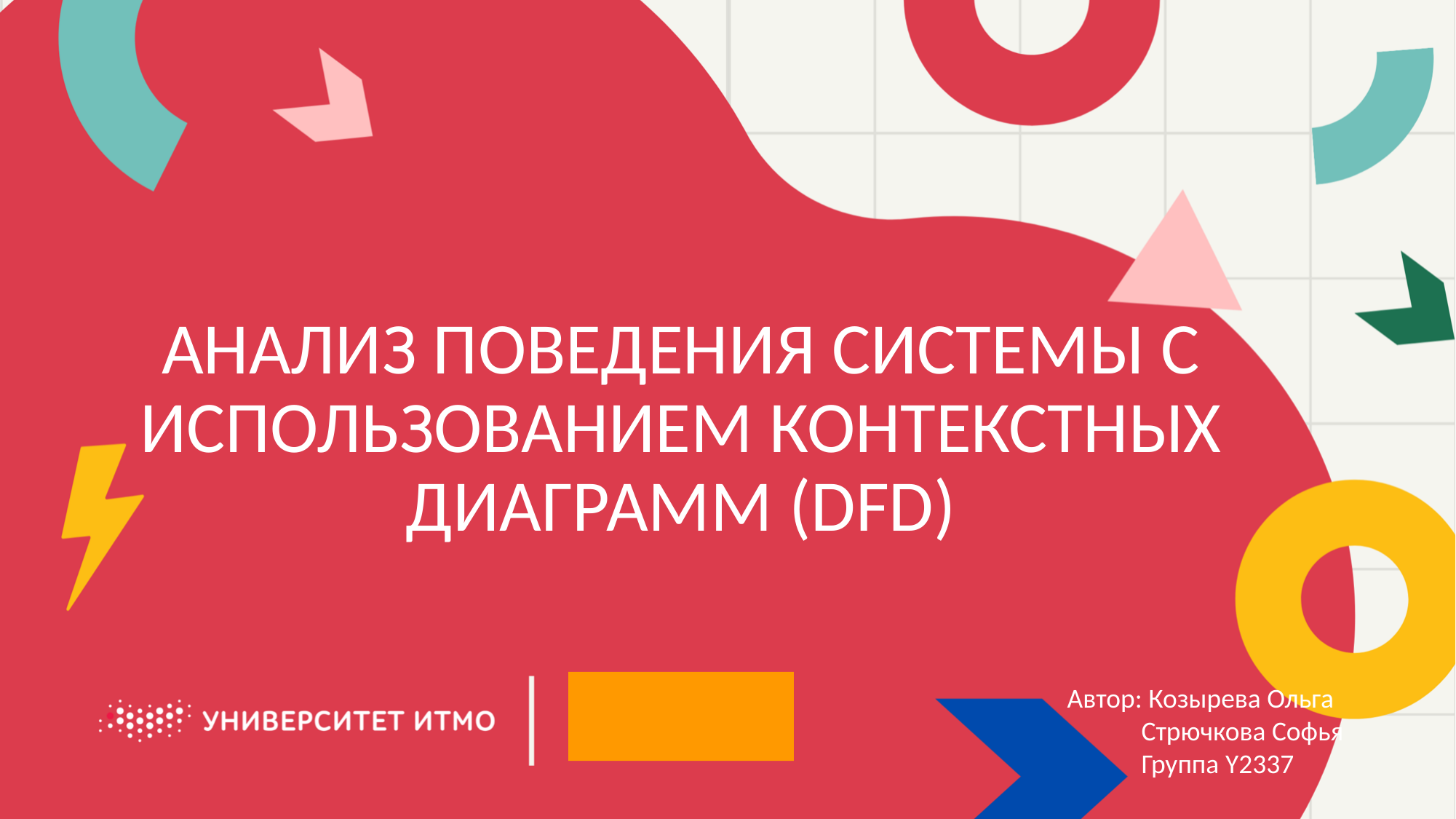

# АНАЛИЗ ПОВЕДЕНИЯ СИСТЕМЫ С ИСПОЛЬЗОВАНИЕМ КОНТЕКСТНЫХ ДИАГРАММ (DFD)

Автор: Козырева Ольга
            Стрючкова Софья
            Группа Y2337